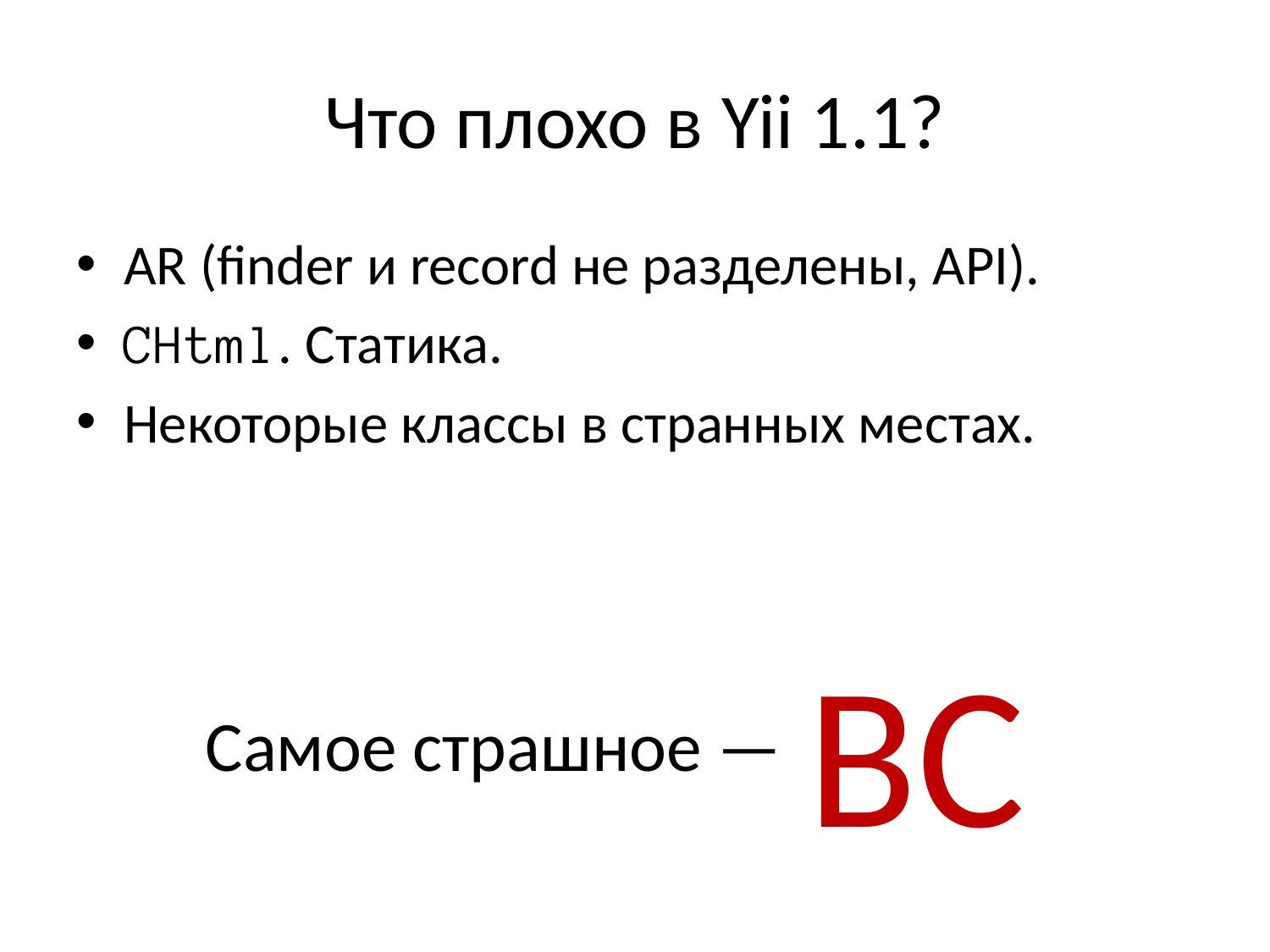

# Что плохо в Yii 1.1?
AR (finder и record не разделены, API).
CHtml. Статика.
Некоторые классы в странных местах.
BC
Самое страшное —